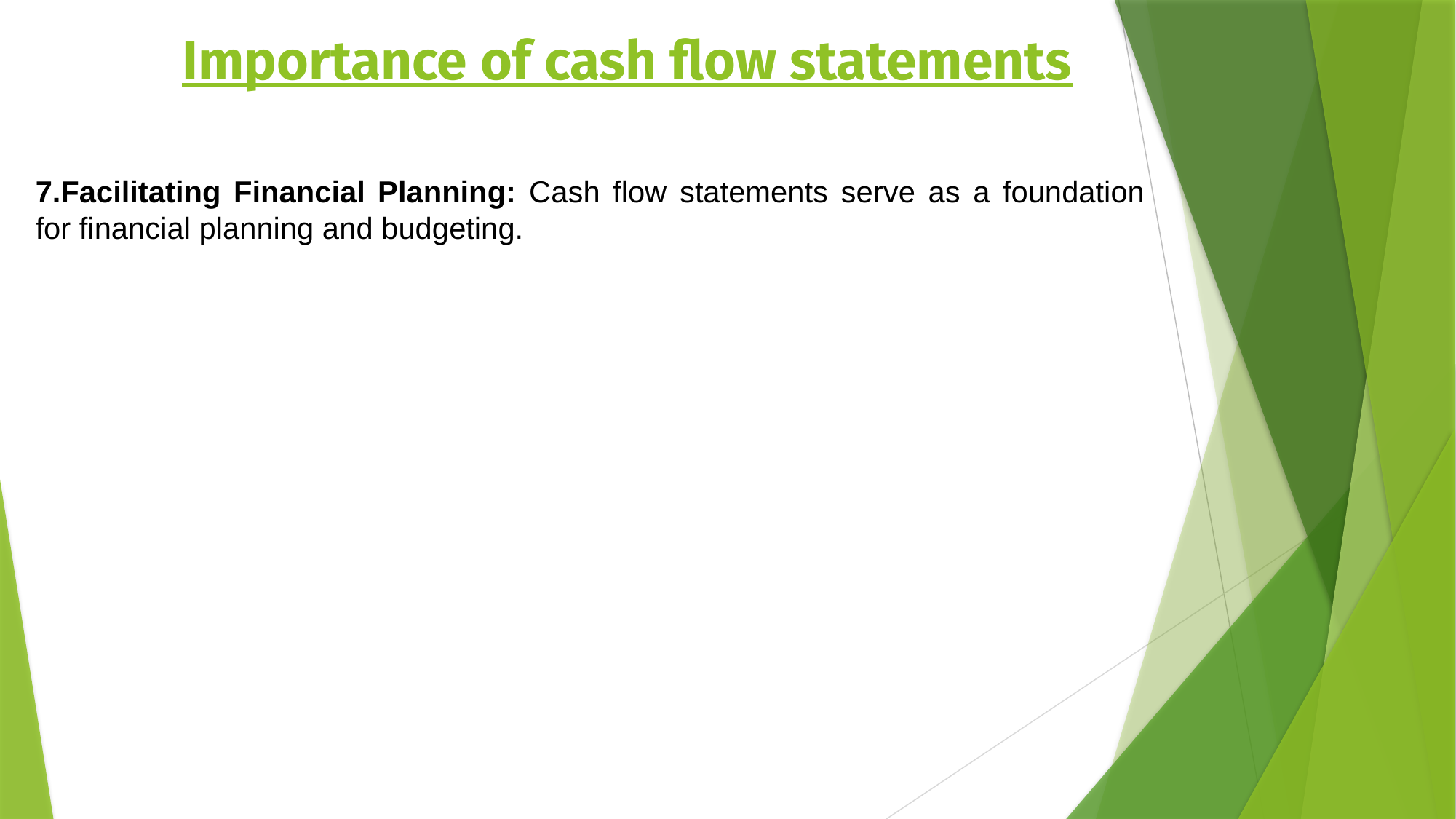

# Importance of cash flow statements

7.Facilitating Financial Planning: Cash flow statements serve as a foundation for financial planning and budgeting.